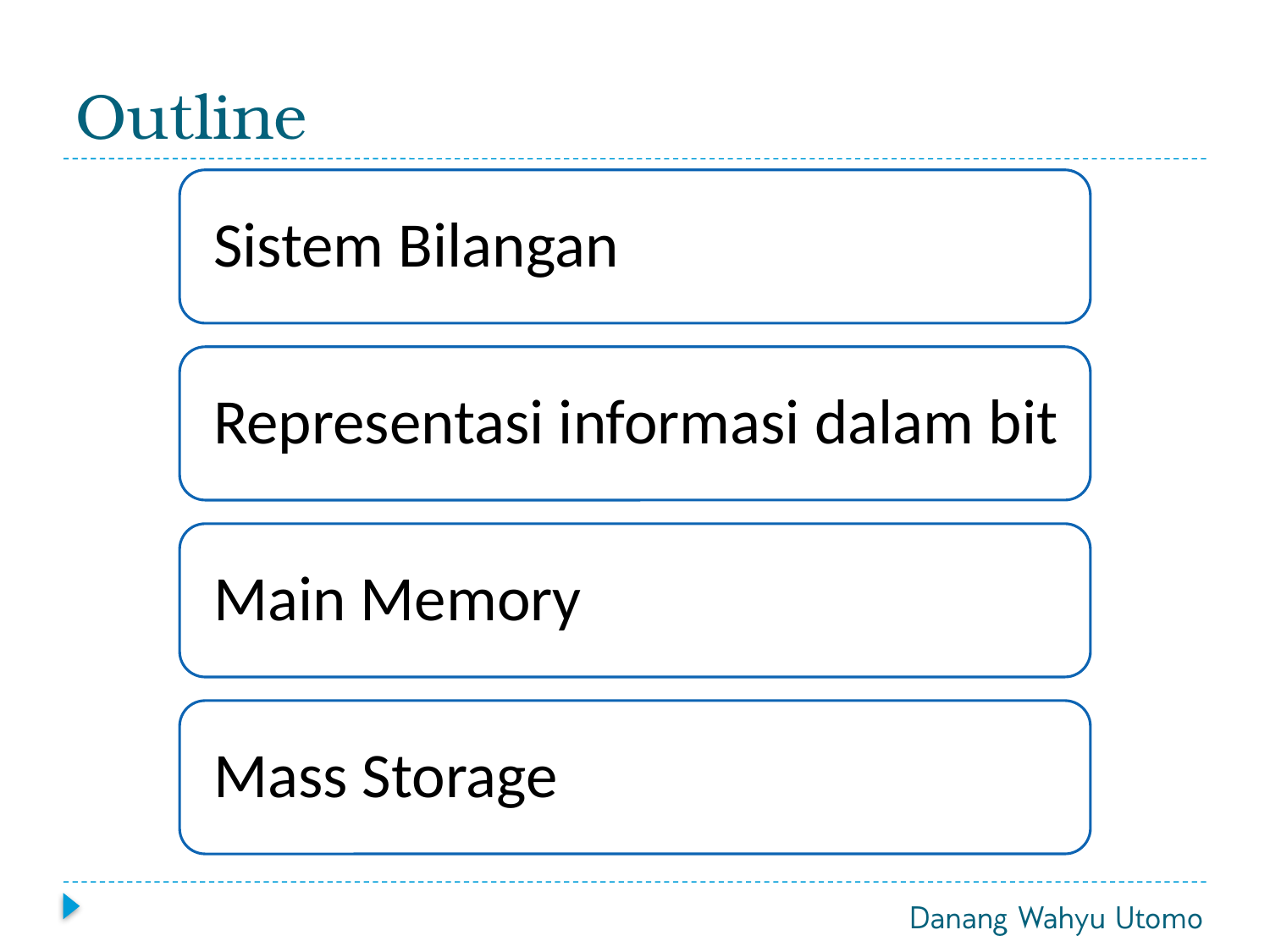

# Outline
Sistem Bilangan
Representasi informasi dalam bit
Main Memory
Mass Storage